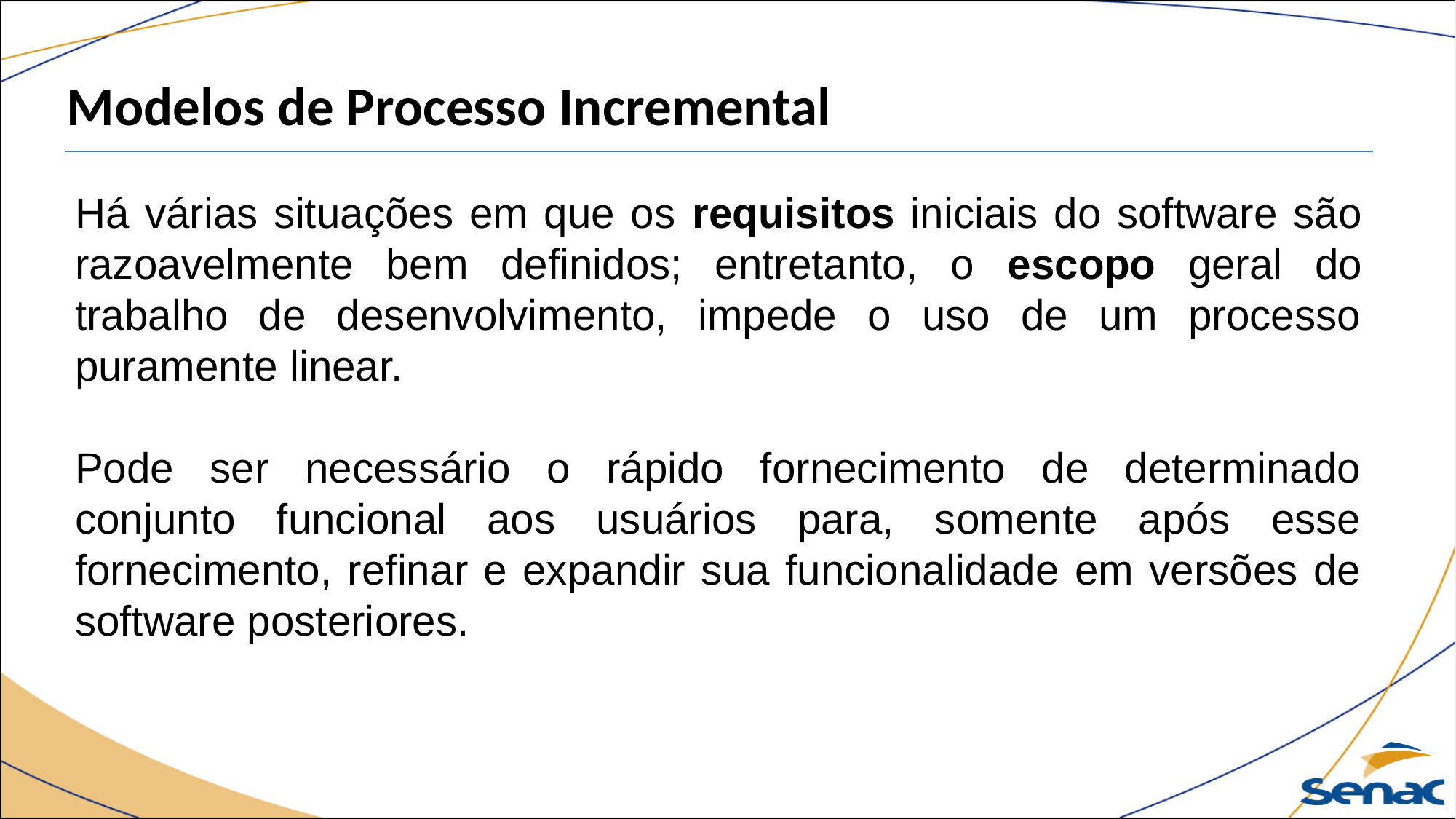

Modelos de Processo Incremental
Há várias situações em que os requisitos iniciais do software são razoavelmente bem definidos; entretanto, o escopo geral do trabalho de desenvolvimento, impede o uso de um processo puramente linear.

Pode ser necessário o rápido fornecimento de determinado conjunto funcional aos usuários para, somente após esse fornecimento, refinar e expandir sua funcionalidade em versões de software posteriores.